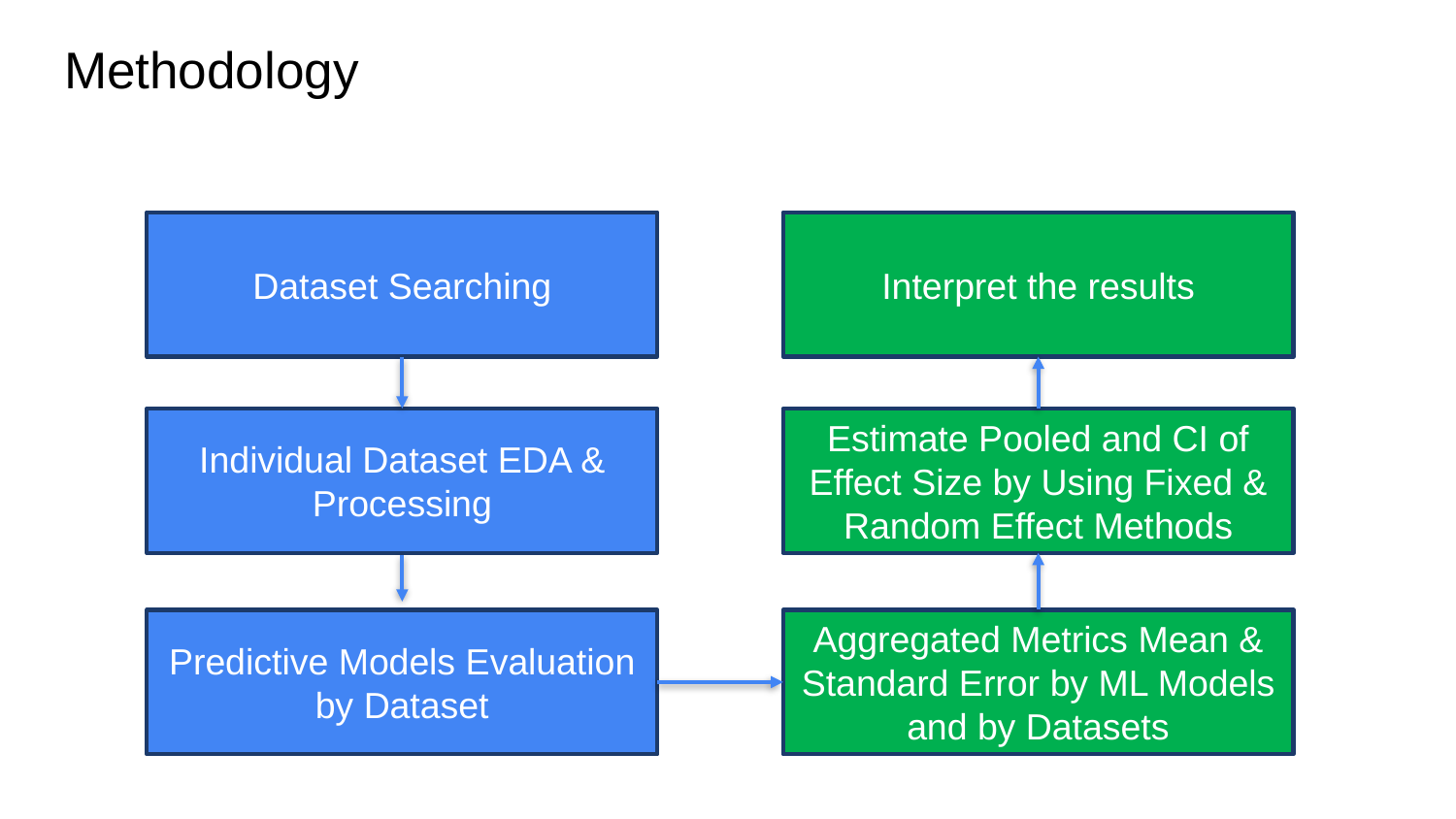

Methodology
Dataset Searching
Interpret the results
Individual Dataset EDA & Processing
Estimate Pooled and CI of Effect Size by Using Fixed & Random Effect Methods
Predictive Models Evaluation by Dataset
Aggregated Metrics Mean & Standard Error by ML Models and by Datasets